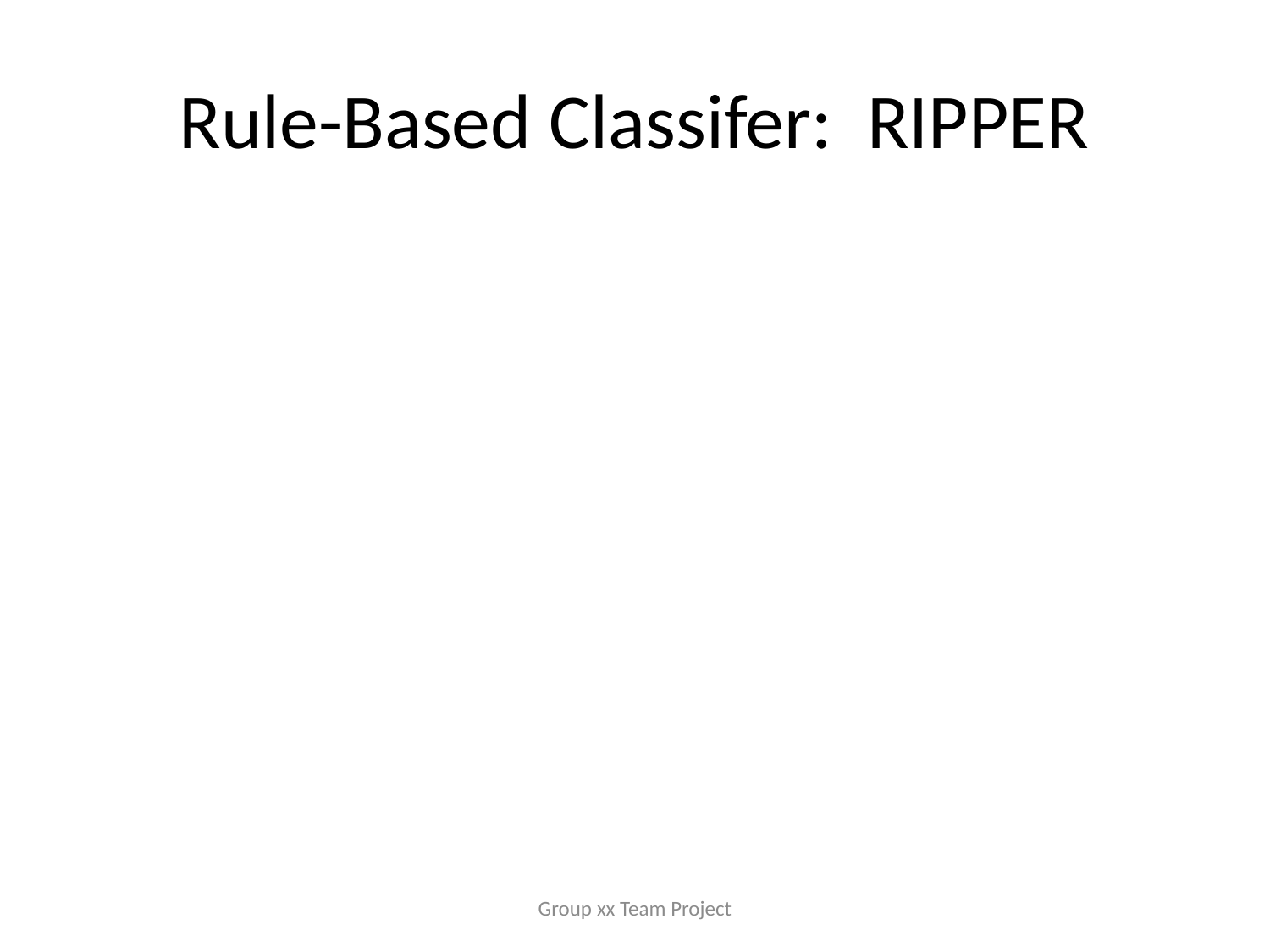

# Rule-Based Classifer:  RIPPER

Group xx Team Project